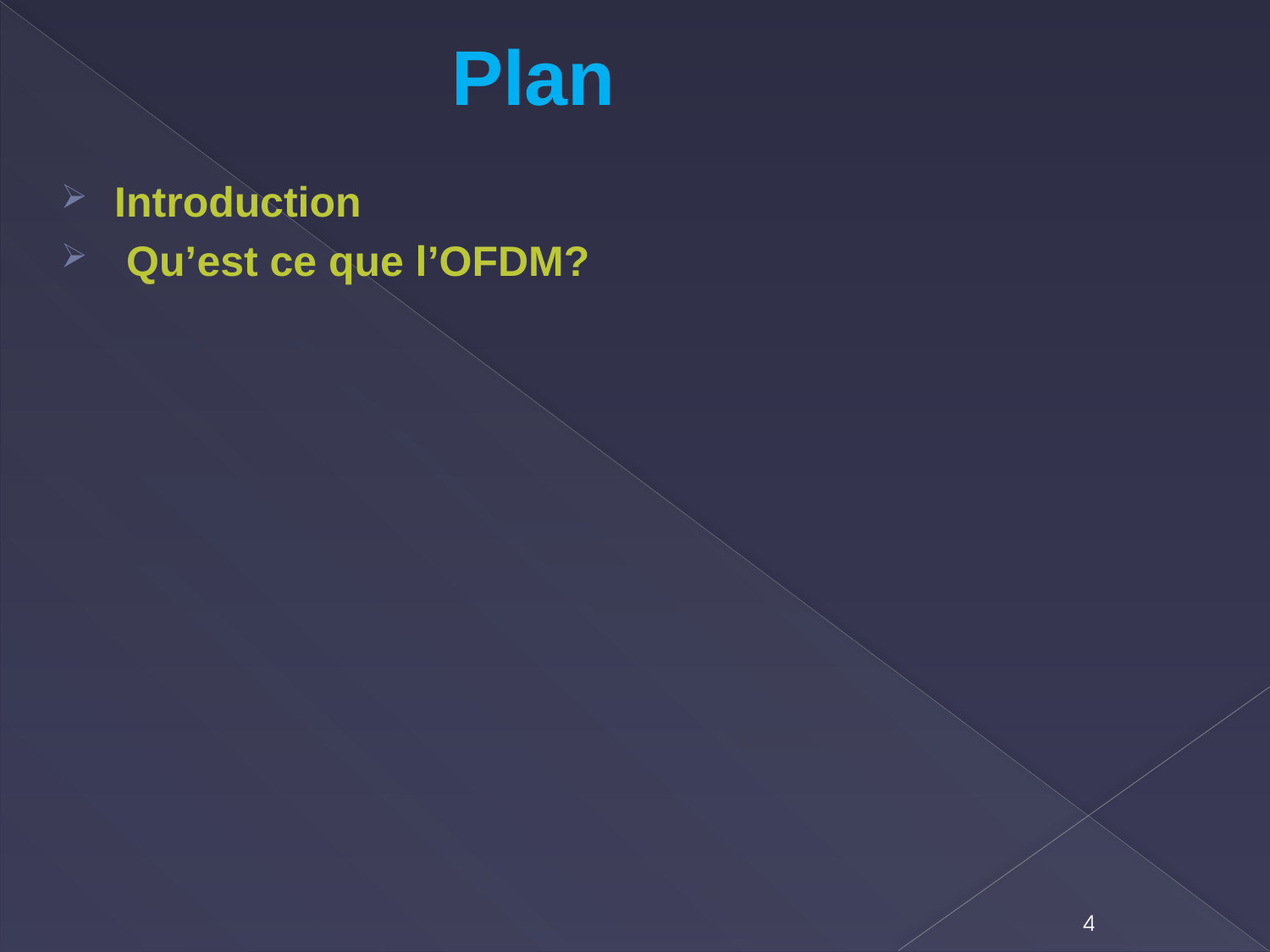

# Plan
Introduction
 Qu’est ce que l’OFDM?

4